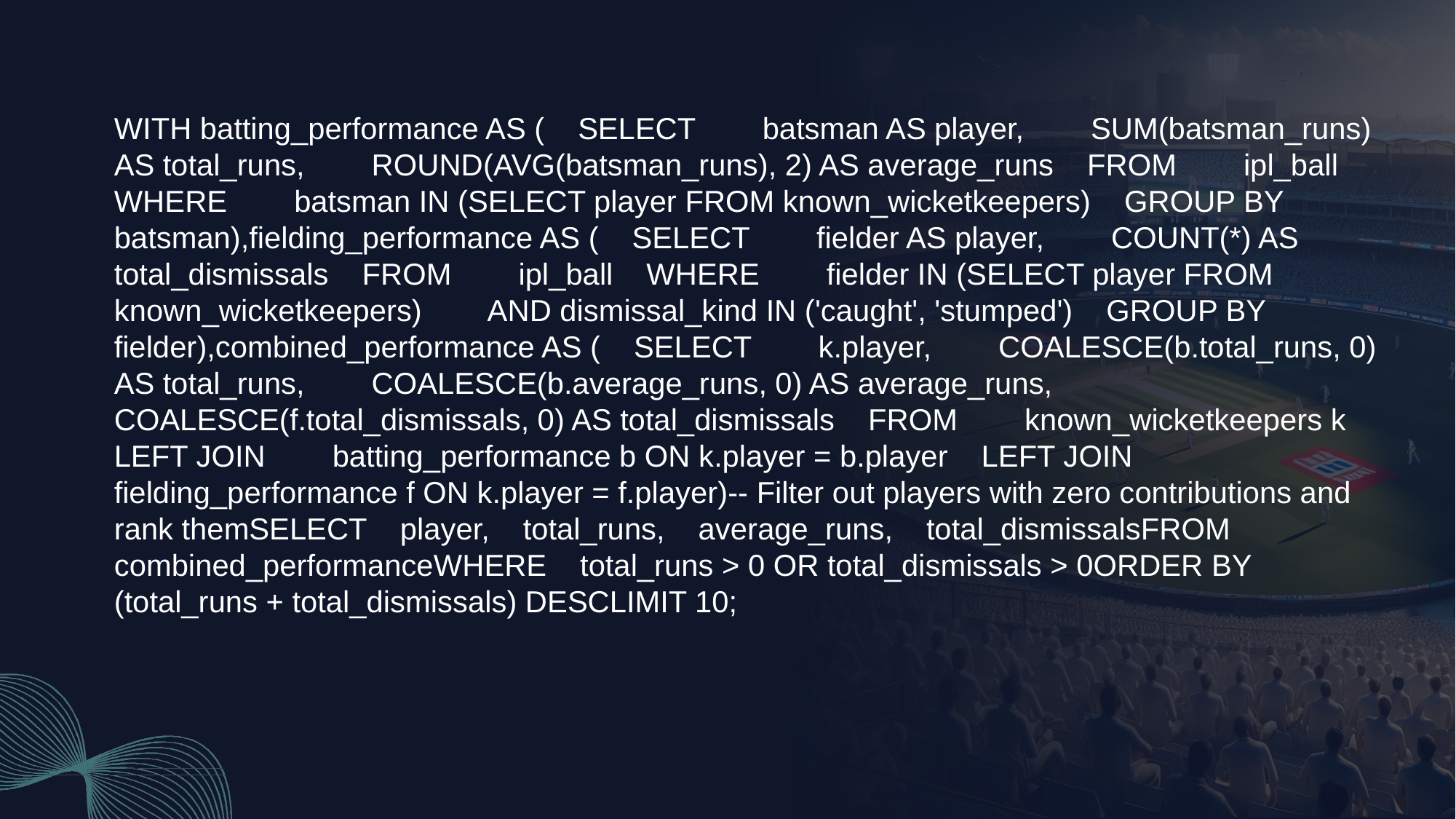

WITH batting_performance AS (    SELECT        batsman AS player,        SUM(batsman_runs) AS total_runs,        ROUND(AVG(batsman_runs), 2) AS average_runs    FROM        ipl_ball    WHERE        batsman IN (SELECT player FROM known_wicketkeepers)    GROUP BY        batsman),fielding_performance AS (    SELECT        fielder AS player,        COUNT(*) AS total_dismissals    FROM        ipl_ball    WHERE        fielder IN (SELECT player FROM known_wicketkeepers)        AND dismissal_kind IN ('caught', 'stumped')    GROUP BY        fielder),combined_performance AS (    SELECT        k.player,        COALESCE(b.total_runs, 0) AS total_runs,        COALESCE(b.average_runs, 0) AS average_runs,        COALESCE(f.total_dismissals, 0) AS total_dismissals    FROM        known_wicketkeepers k    LEFT JOIN        batting_performance b ON k.player = b.player    LEFT JOIN        fielding_performance f ON k.player = f.player)-- Filter out players with zero contributions and rank themSELECT    player,    total_runs,    average_runs,    total_dismissalsFROM    combined_performanceWHERE    total_runs > 0 OR total_dismissals > 0ORDER BY    (total_runs + total_dismissals) DESCLIMIT 10;